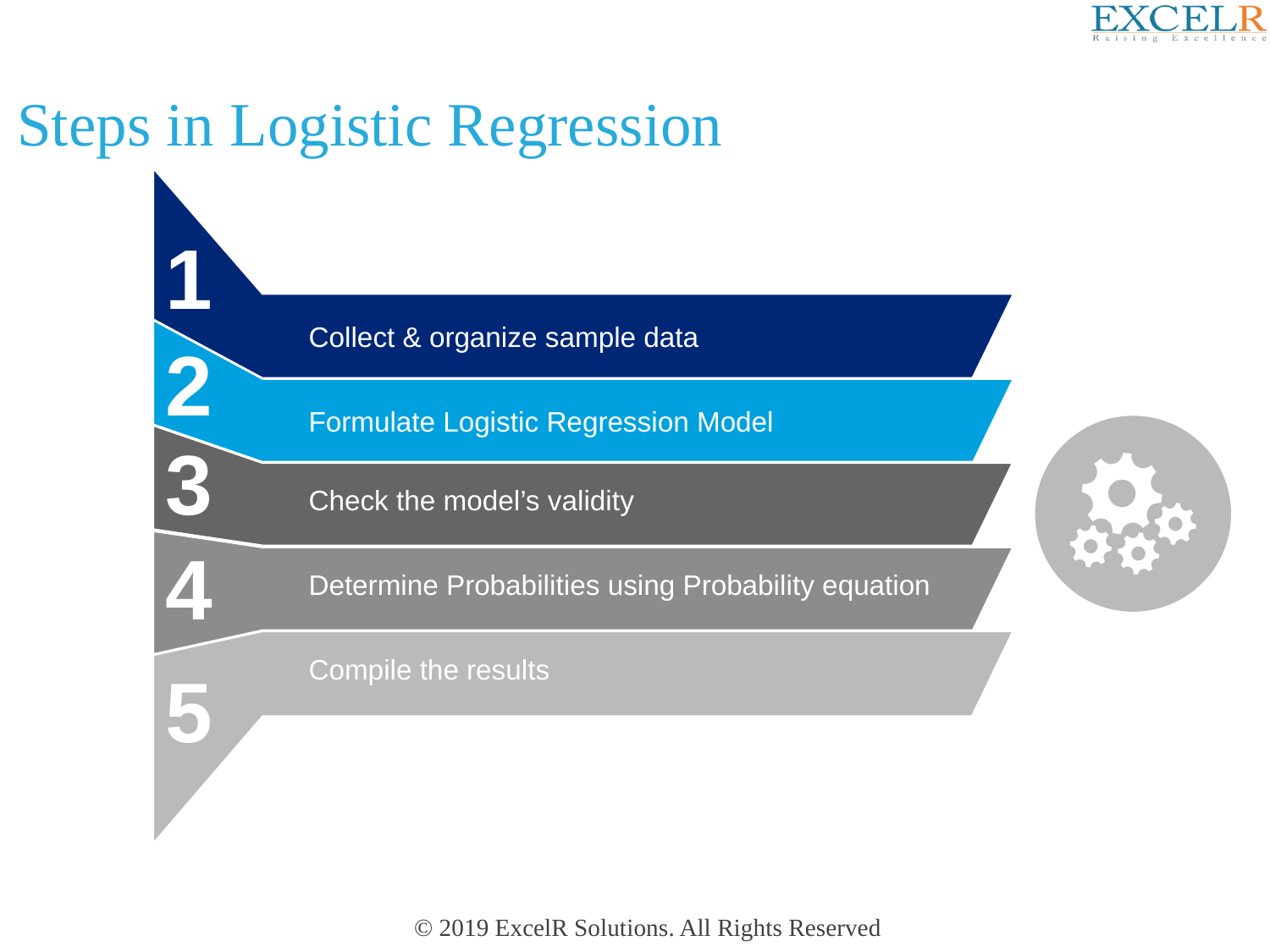

# Steps in Logistic Regression

1
Collect & organize sample data

2
Formulate Logistic Regression Model

3

Check the model’s validity

4
Determine Probabilities using Probability equation

Compile the results
5